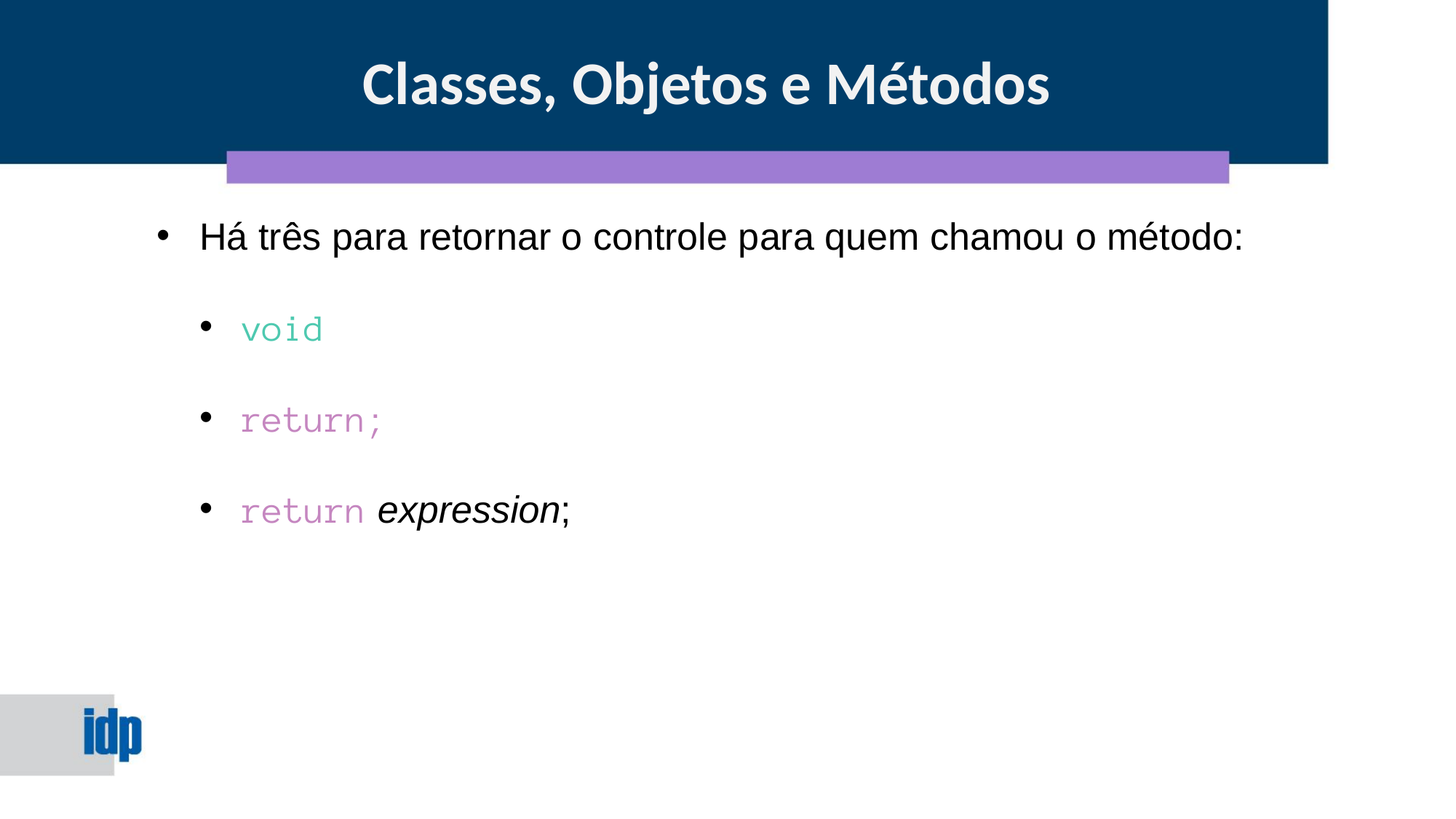

Classes, Objetos e Métodos
Há três para retornar o controle para quem chamou o método:

void

return;

return expression;